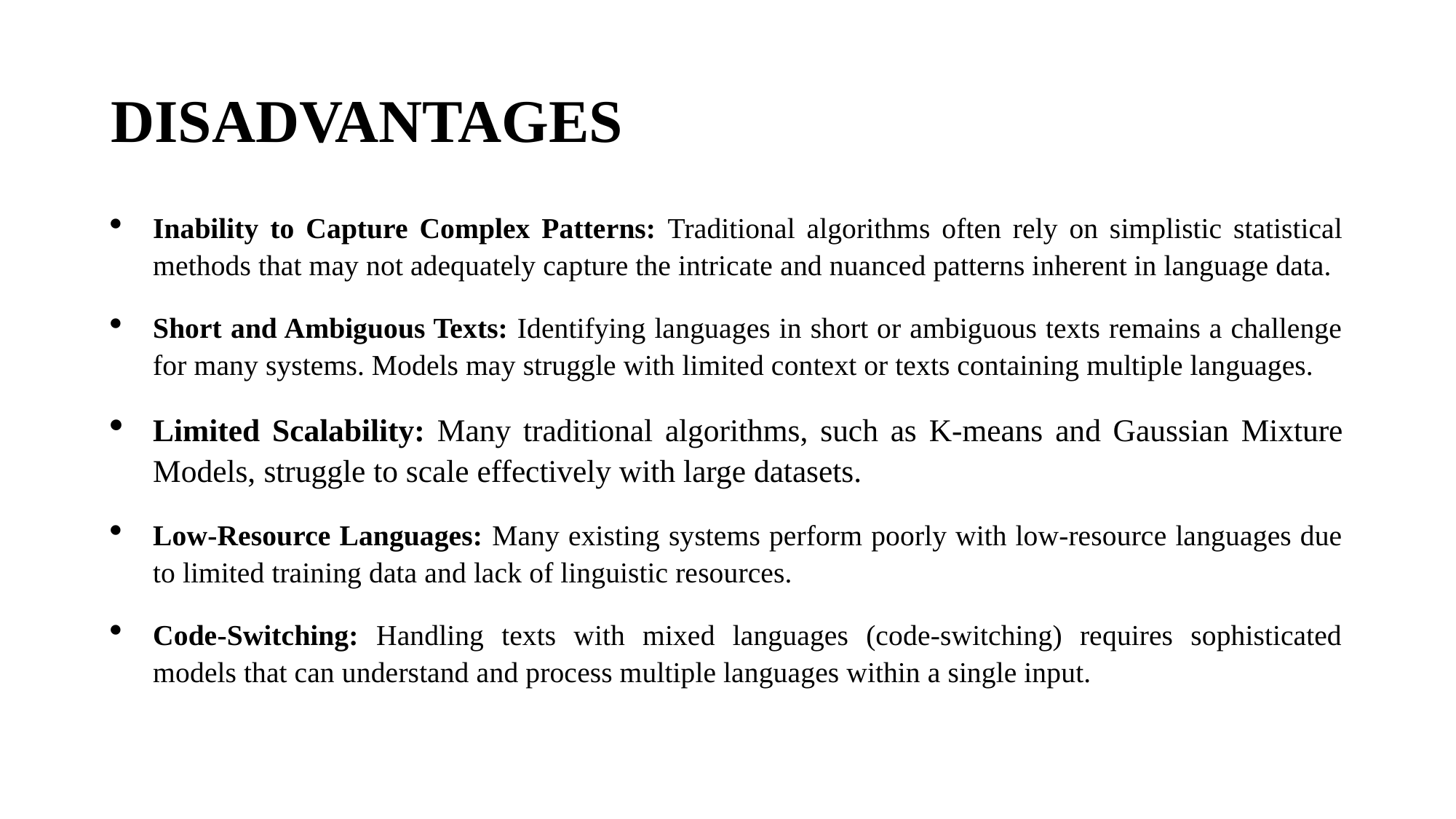

# DISADVANTAGES
Inability to Capture Complex Patterns: Traditional algorithms often rely on simplistic statistical methods that may not adequately capture the intricate and nuanced patterns inherent in language data.
Short and Ambiguous Texts: Identifying languages in short or ambiguous texts remains a challenge for many systems. Models may struggle with limited context or texts containing multiple languages.
Limited Scalability: Many traditional algorithms, such as K-means and Gaussian Mixture Models, struggle to scale effectively with large datasets.
Low-Resource Languages: Many existing systems perform poorly with low-resource languages due to limited training data and lack of linguistic resources.
Code-Switching: Handling texts with mixed languages (code-switching) requires sophisticated models that can understand and process multiple languages within a single input.